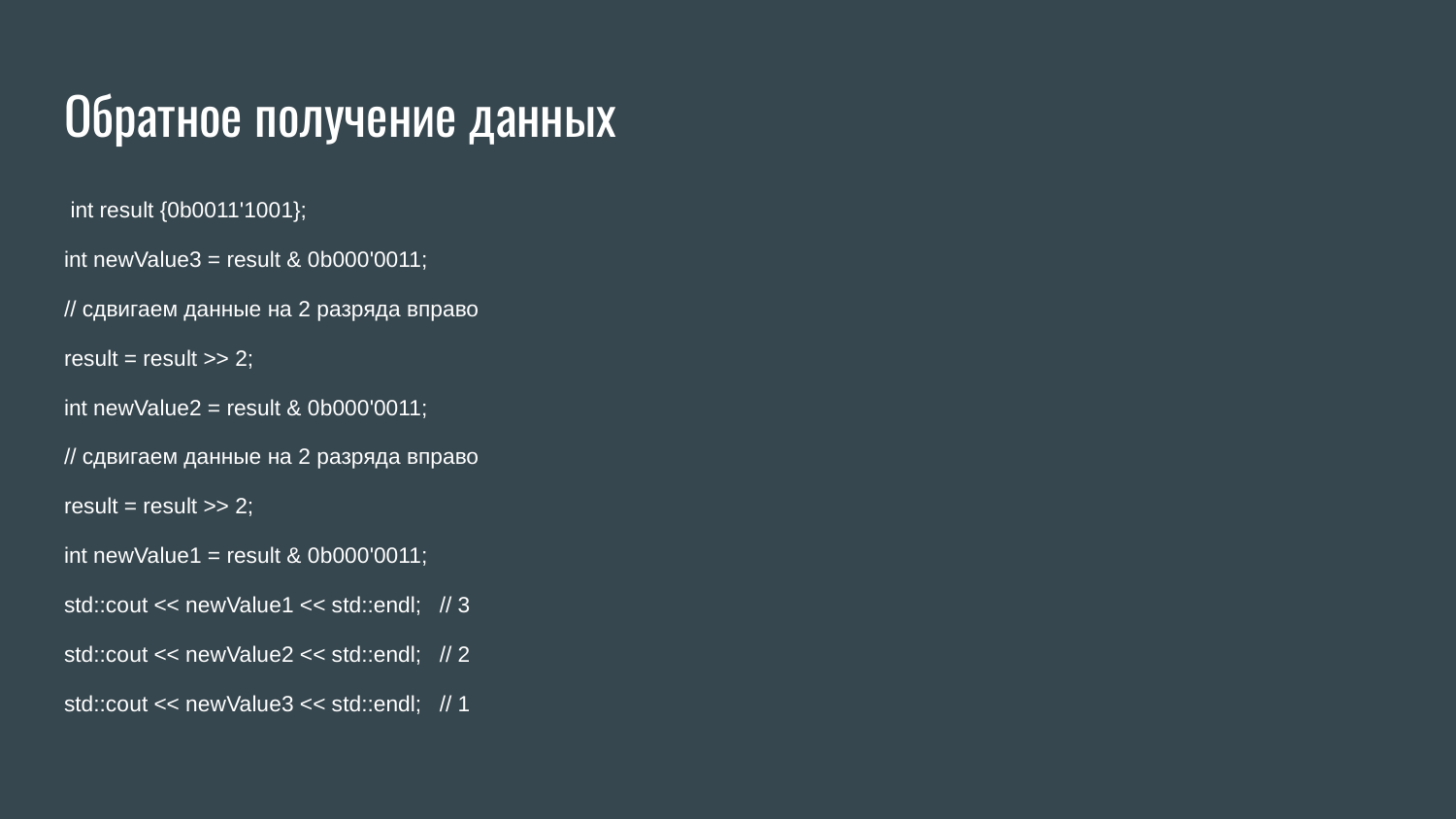

# Обратное получение данных
 int result {0b0011'1001};
int newValue3 = result & 0b000'0011;
// сдвигаем данные на 2 разряда вправо
result = result >> 2;
int newValue2 = result & 0b000'0011;
// сдвигаем данные на 2 разряда вправо
result = result >> 2;
int newValue1 = result & 0b000'0011;
std::cout << newValue1 << std::endl;   // 3
std::cout << newValue2 << std::endl;   // 2
std::cout << newValue3 << std::endl;   // 1